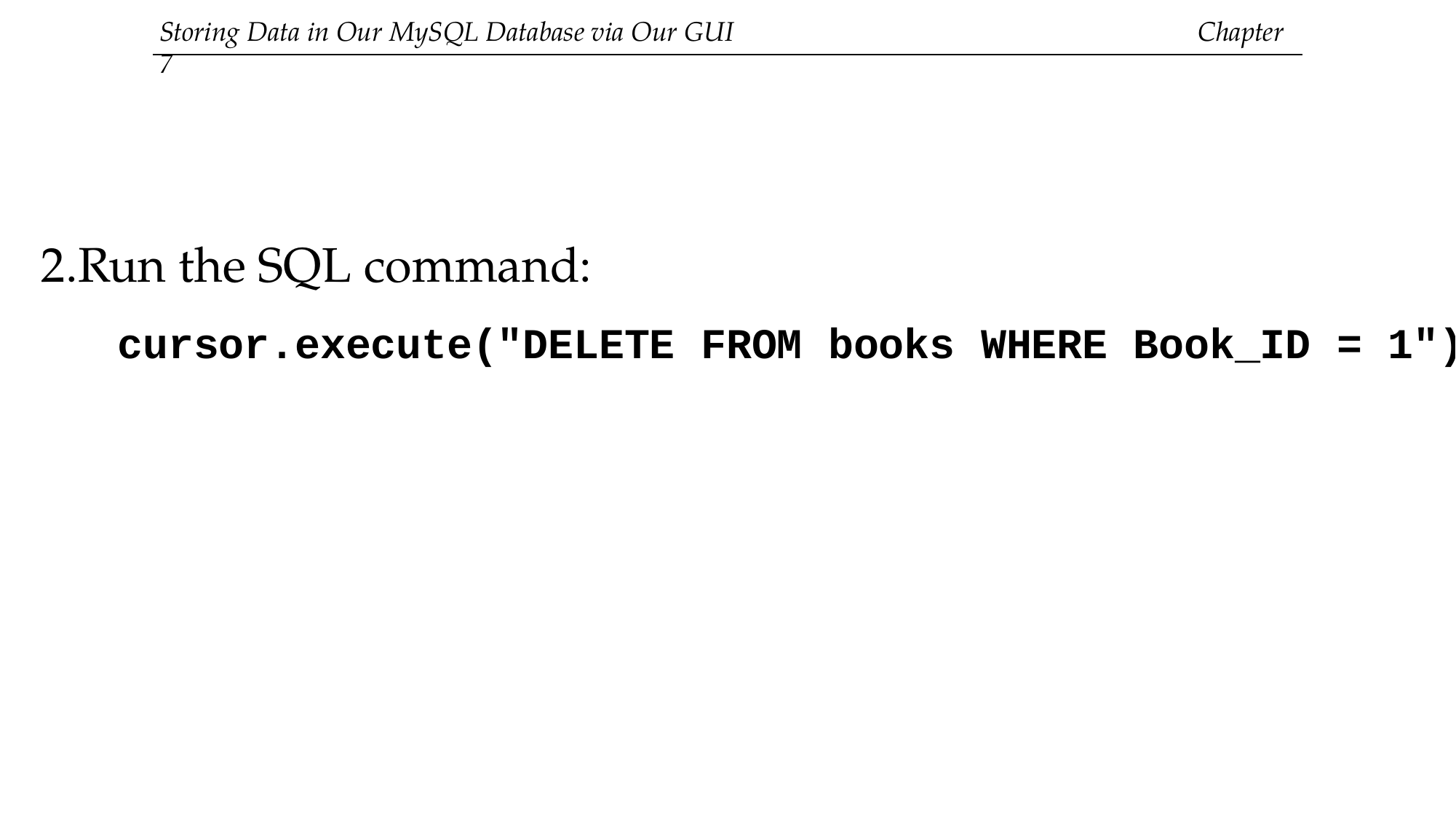

Storing Data in Our MySQL Database via Our GUI	Chapter 7

Run the SQL command:
cursor.execute("DELETE FROM books WHERE Book_ID = 1")